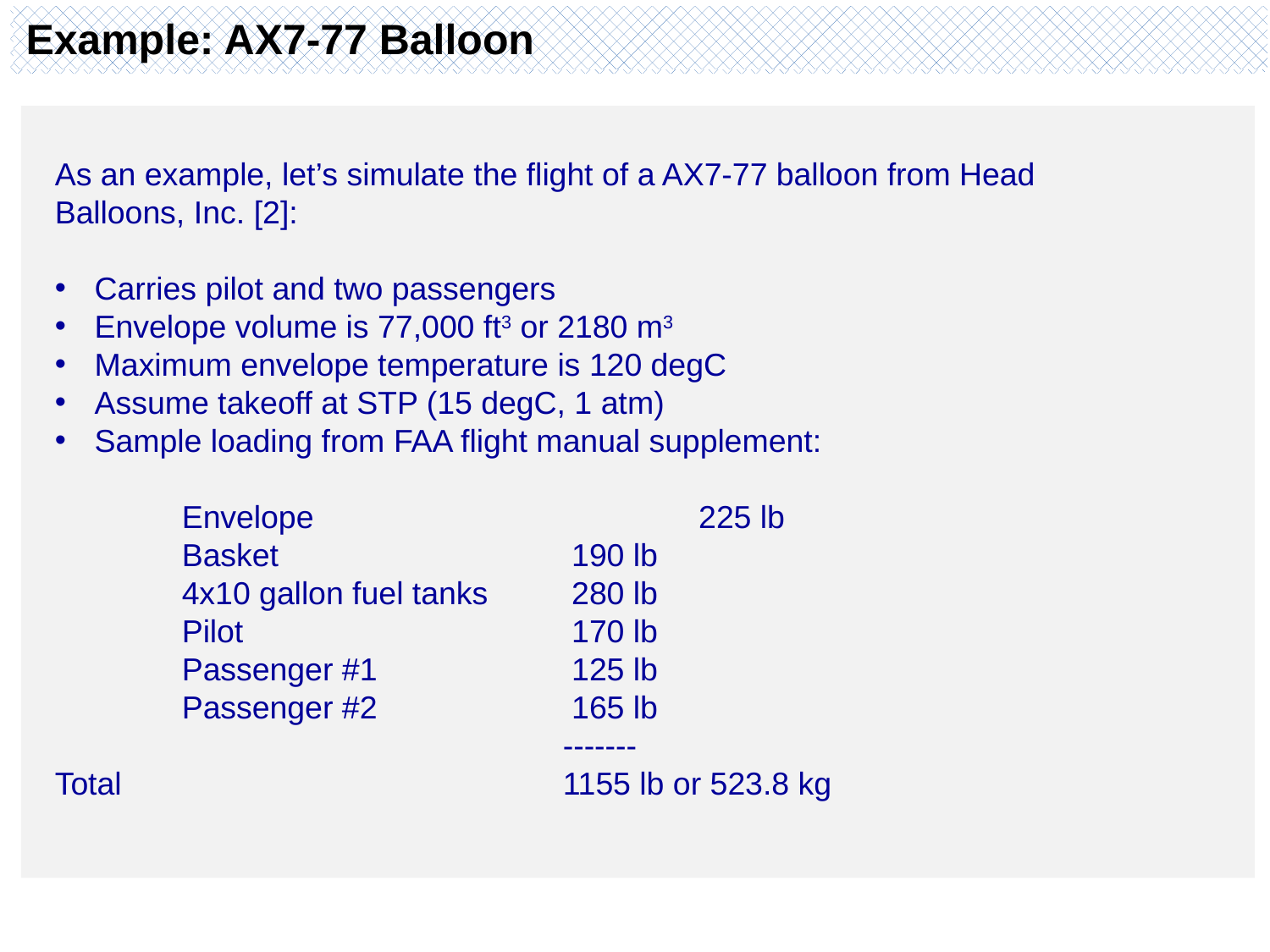

Example: AX7-77 Balloon
Hot Air Balloons were the first manned flying machines

As an example, let’s simulate the flight of a AX7-77 balloon from Head Balloons, Inc. [2]:

Carries pilot and two passengers
Envelope volume is 77,000 ft3 or 2180 m3
Maximum envelope temperature is 120 degC
Assume takeoff at STP (15 degC, 1 atm)
Sample loading from FAA flight manual supplement:

	Envelope			 225 lb
	Basket			 190 lb
	4x10 gallon fuel tanks	 280 lb
	Pilot			 170 lb
	Passenger #1		 125 lb
	Passenger #2		 165 lb
				-------
Total				1155 lb or 523.8 kg